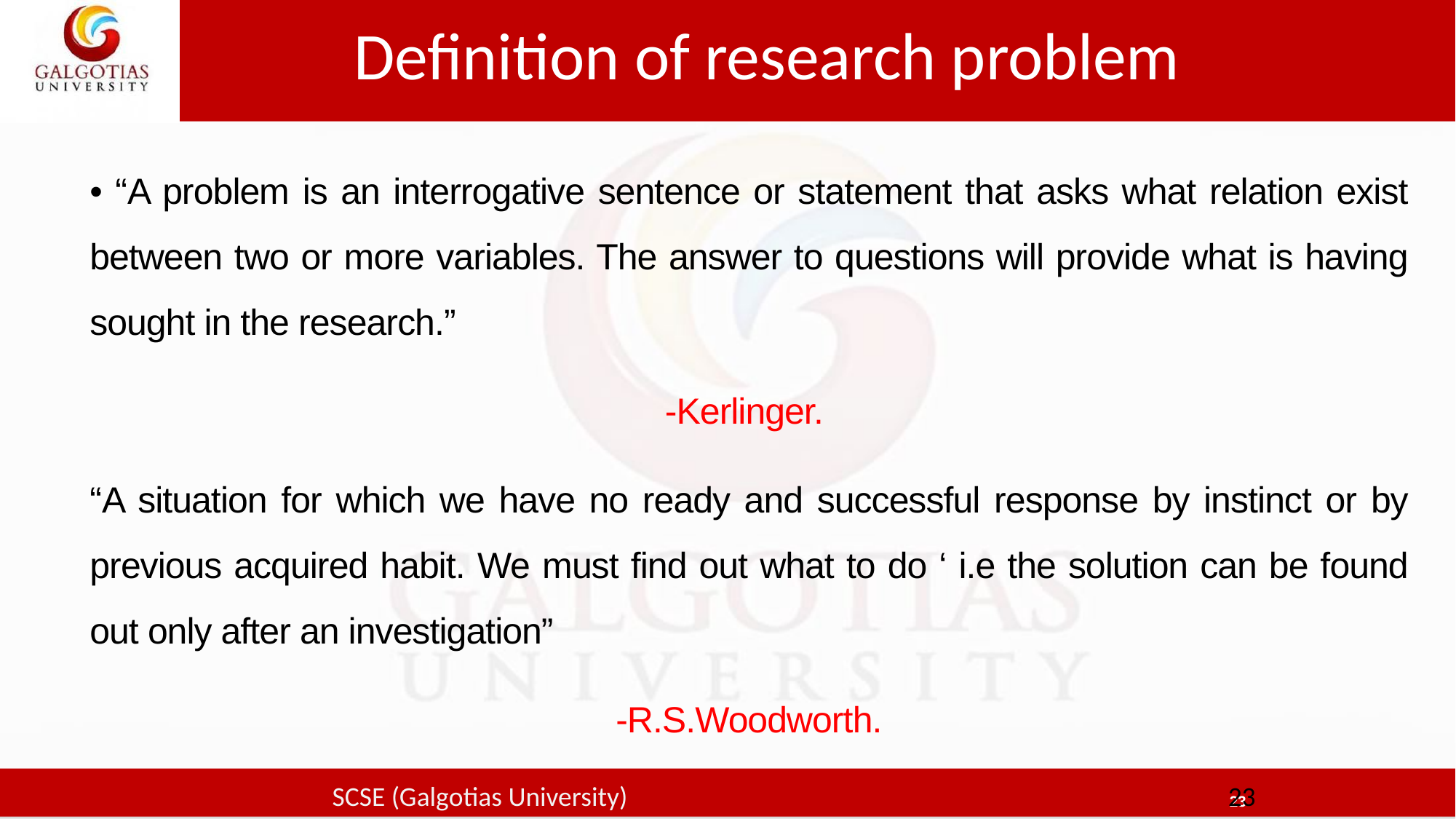

# Definition of research problem
• “A problem is an interrogative sentence or statement that asks what relation exist between two or more variables. The answer to questions will provide what is having sought in the research.”
-Kerlinger.
“A situation for which we have no ready and successful response by instinct or by previous acquired habit. We must find out what to do ‘ i.e the solution can be found out only after an investigation”
-R.S.Woodworth.
SCSE (Galgotias University)
23
23